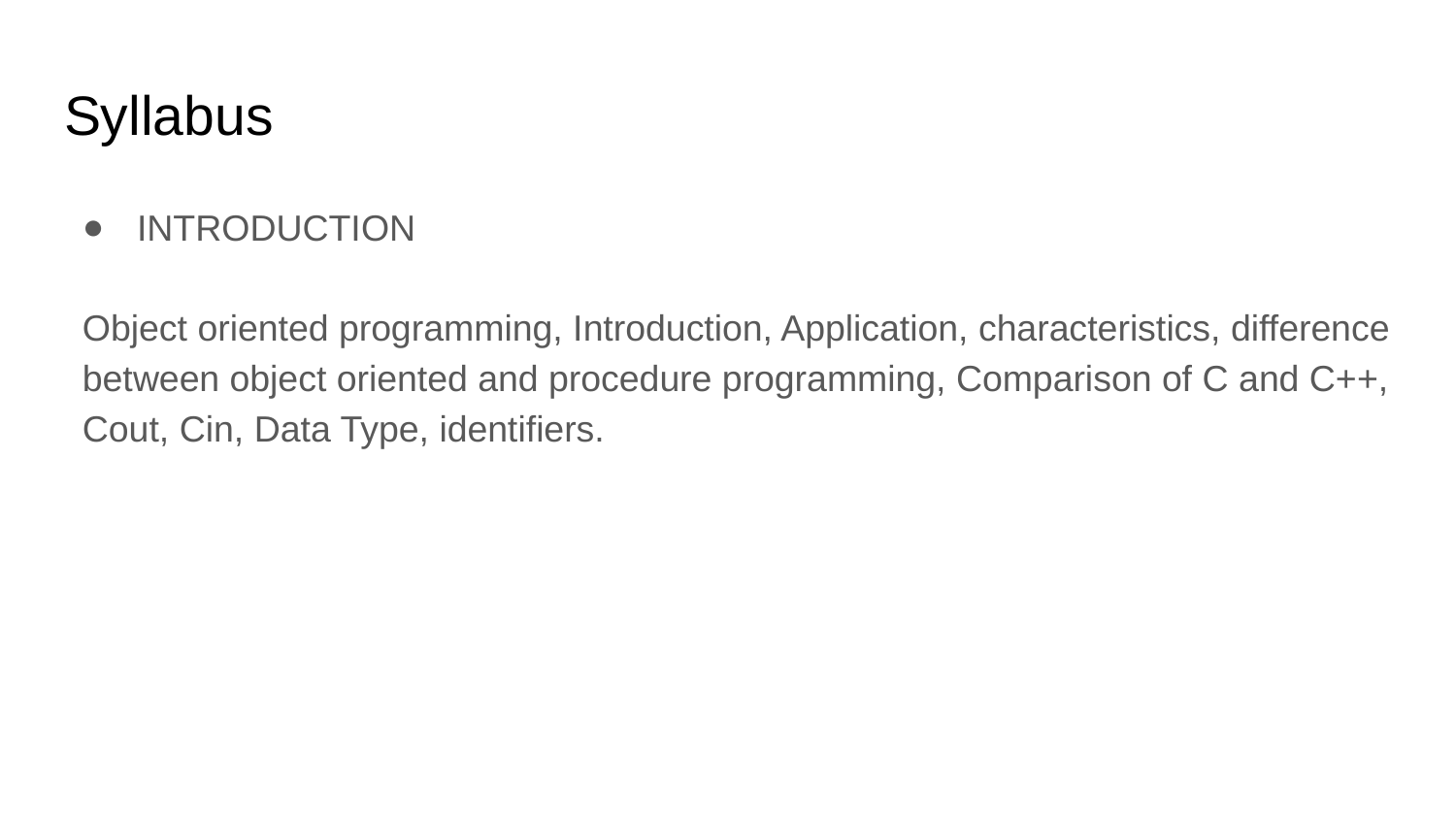

# Syllabus
INTRODUCTION

Object oriented programming, Introduction, Application, characteristics, difference between object oriented and procedure programming, Comparison of C and C++, Cout, Cin, Data Type, identifiers.